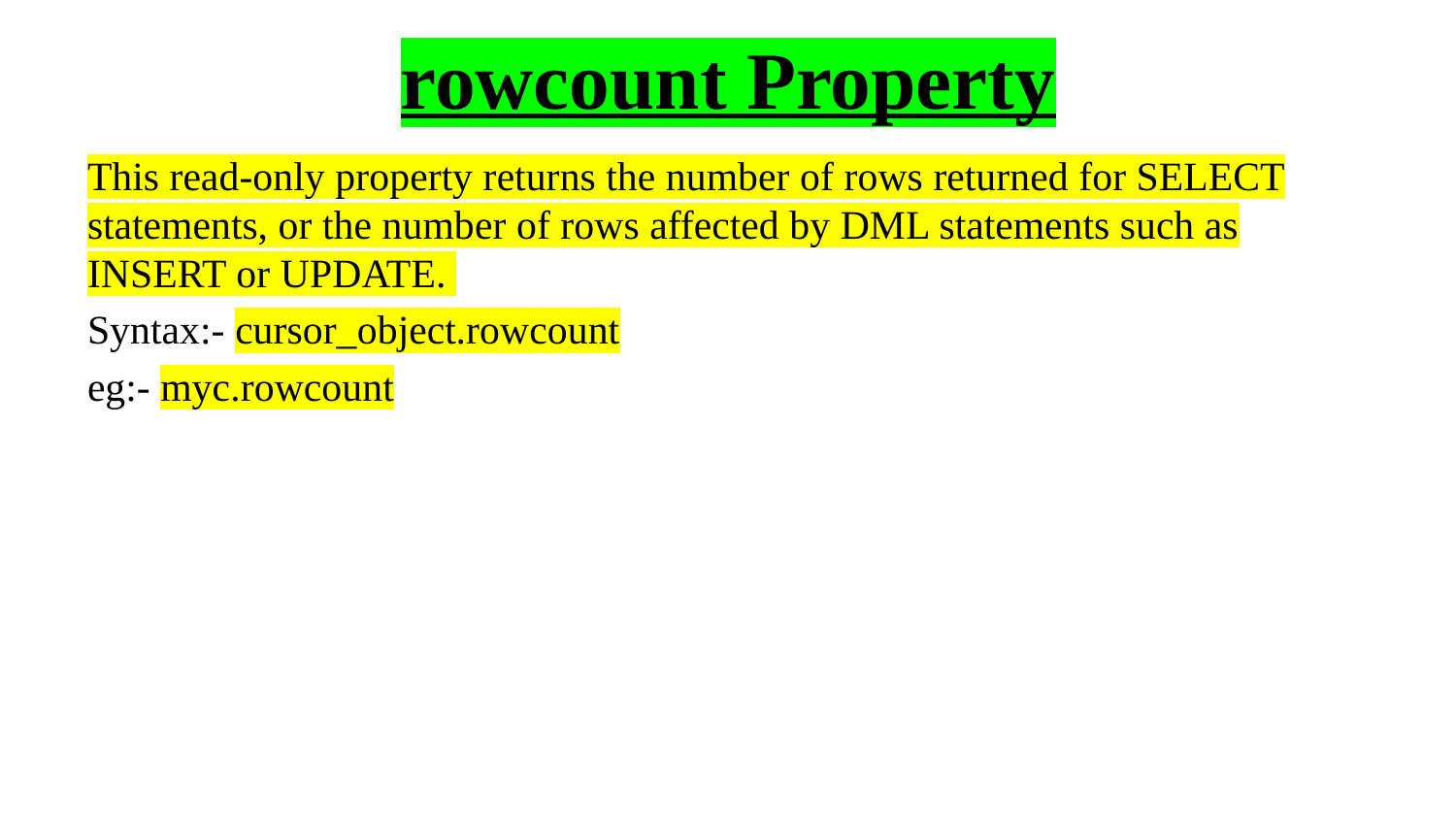

# rowcount Property
This read-only property returns the number of rows returned for SELECT statements, or the number of rows affected by DML statements such as INSERT or UPDATE.
Syntax:- cursor_object.rowcount
eg:- myc.rowcount